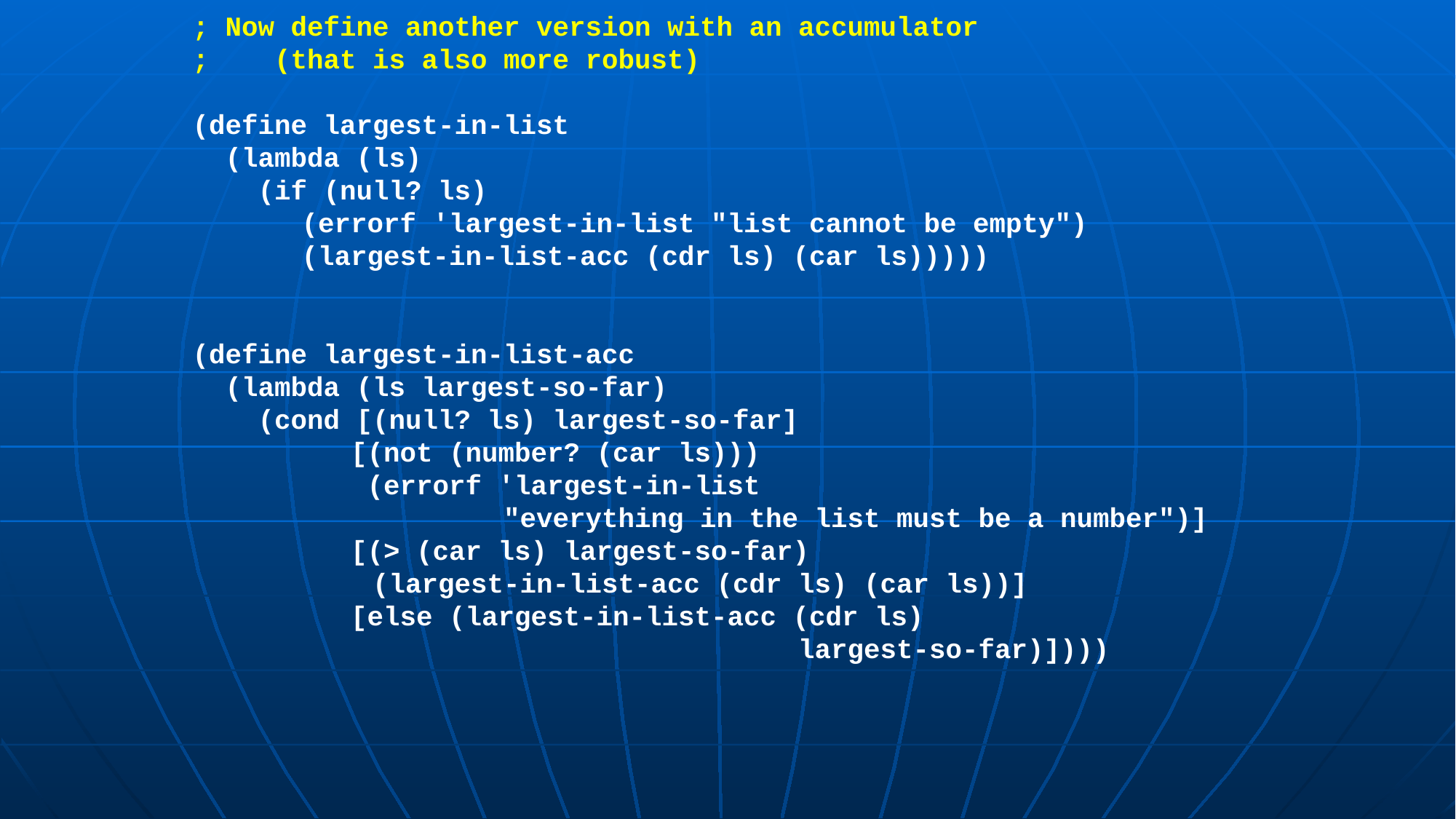

; Now define another version with an accumulator
;    (that is also more robust)

(define largest-in-list
  (lambda (ls)
    (if (null? ls)
	(errorf 'largest-in-list "list cannot be empty")
	(largest-in-list-acc (cdr ls) (car ls)))))

(define largest-in-list-acc
  (lambda (ls largest-so-far)
    (cond [(null? ls) largest-so-far]
	   [(not (number? (car ls)))
	    (errorf 'largest-in-list
                   "everything in the list must be a number")]
	   [(> (car ls) largest-so-far)
           (largest-in-list-acc (cdr ls) (car ls))]
	   [else (largest-in-list-acc (cdr ls)
                                     largest-so-far)])))